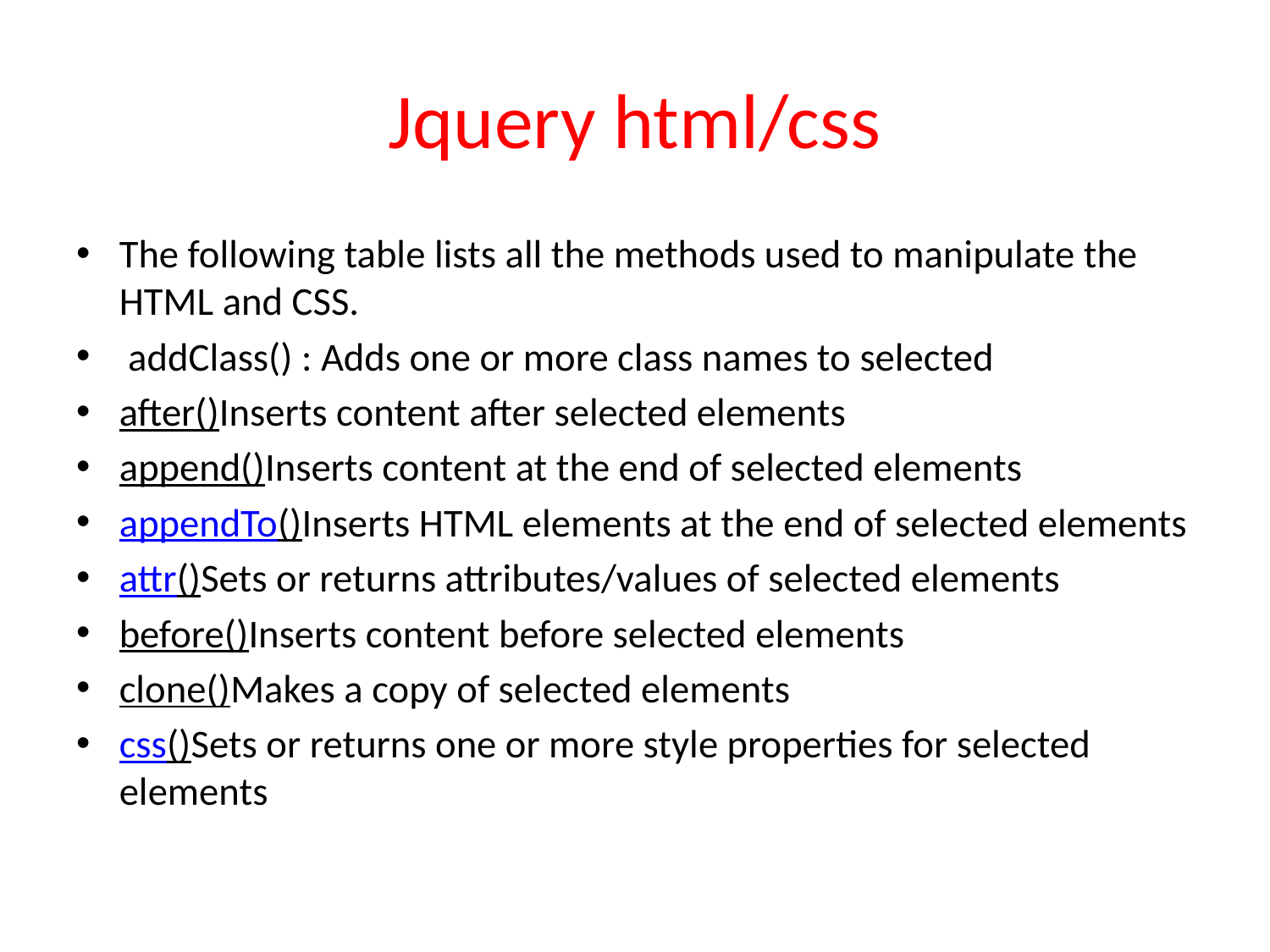

# Jquery html/css
The following table lists all the methods used to manipulate the HTML and CSS.
 addClass() : Adds one or more class names to selected
after()Inserts content after selected elements
append()Inserts content at the end of selected elements
appendTo()Inserts HTML elements at the end of selected elements
attr()Sets or returns attributes/values of selected elements
before()Inserts content before selected elements
clone()Makes a copy of selected elements
css()Sets or returns one or more style properties for selected elements